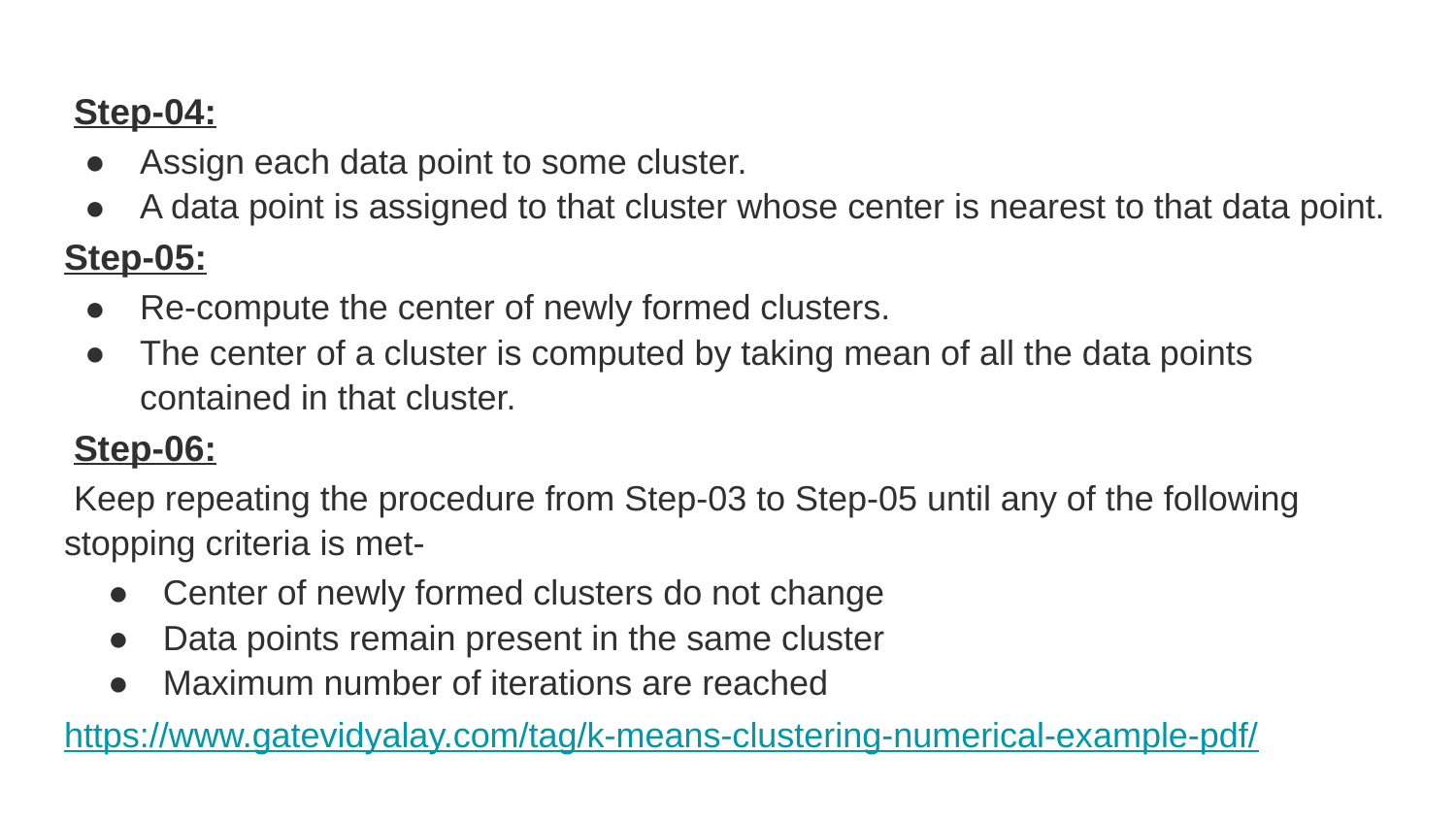

Step-04:
Assign each data point to some cluster.
A data point is assigned to that cluster whose center is nearest to that data point.
Step-05:
Re-compute the center of newly formed clusters.
The center of a cluster is computed by taking mean of all the data points contained in that cluster.
 Step-06:
 Keep repeating the procedure from Step-03 to Step-05 until any of the following stopping criteria is met-
Center of newly formed clusters do not change
Data points remain present in the same cluster
Maximum number of iterations are reached
https://www.gatevidyalay.com/tag/k-means-clustering-numerical-example-pdf/